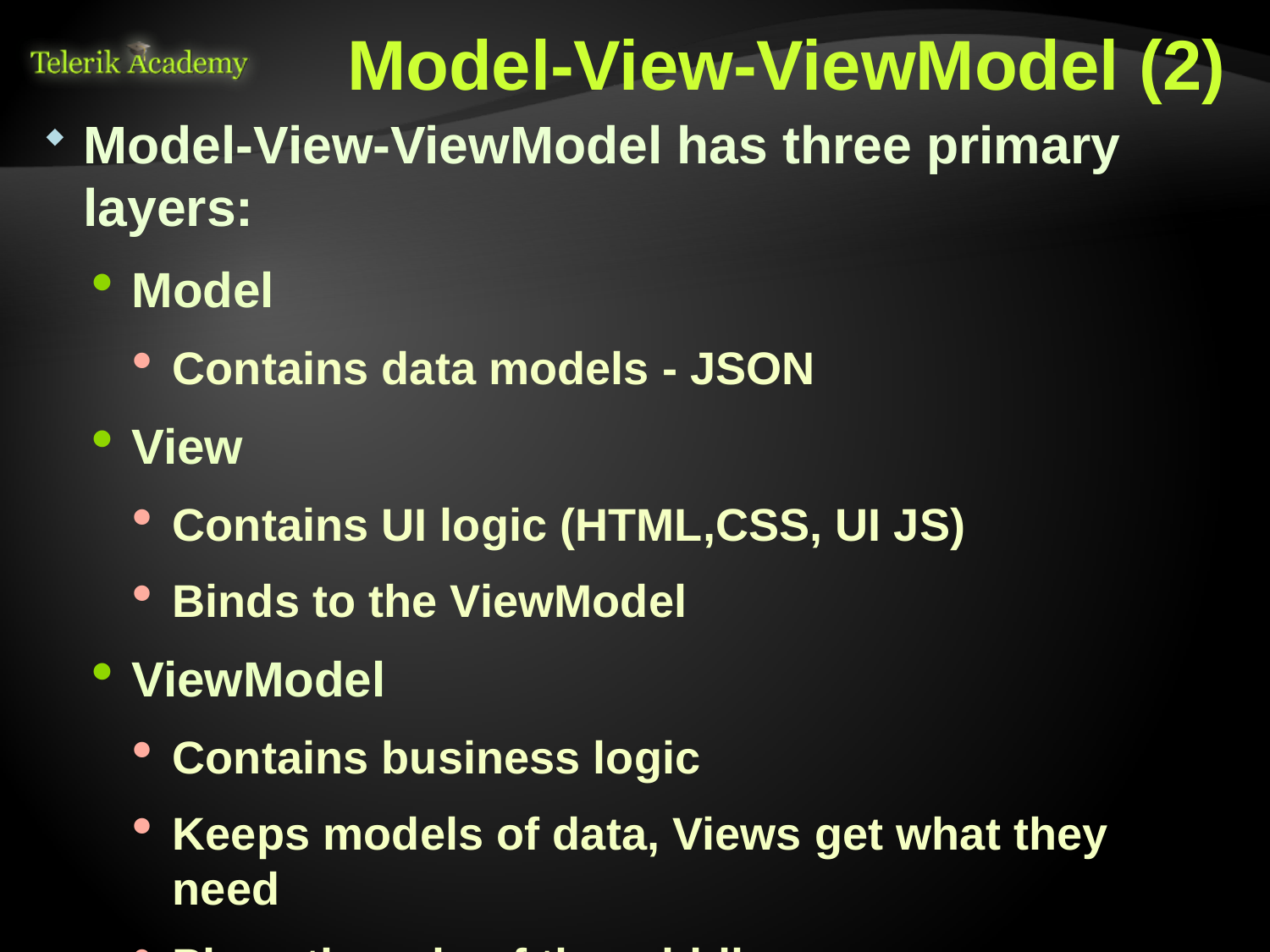

# Model-View-ViewModel (2)
Model-View-ViewModel has three primary layers:
Model
Contains data models - JSON
View
Contains UI logic (HTML,CSS, UI JS)
Binds to the ViewModel
ViewModel
Contains business logic
Keeps models of data, Views get what they need
Plays the role of the middleman